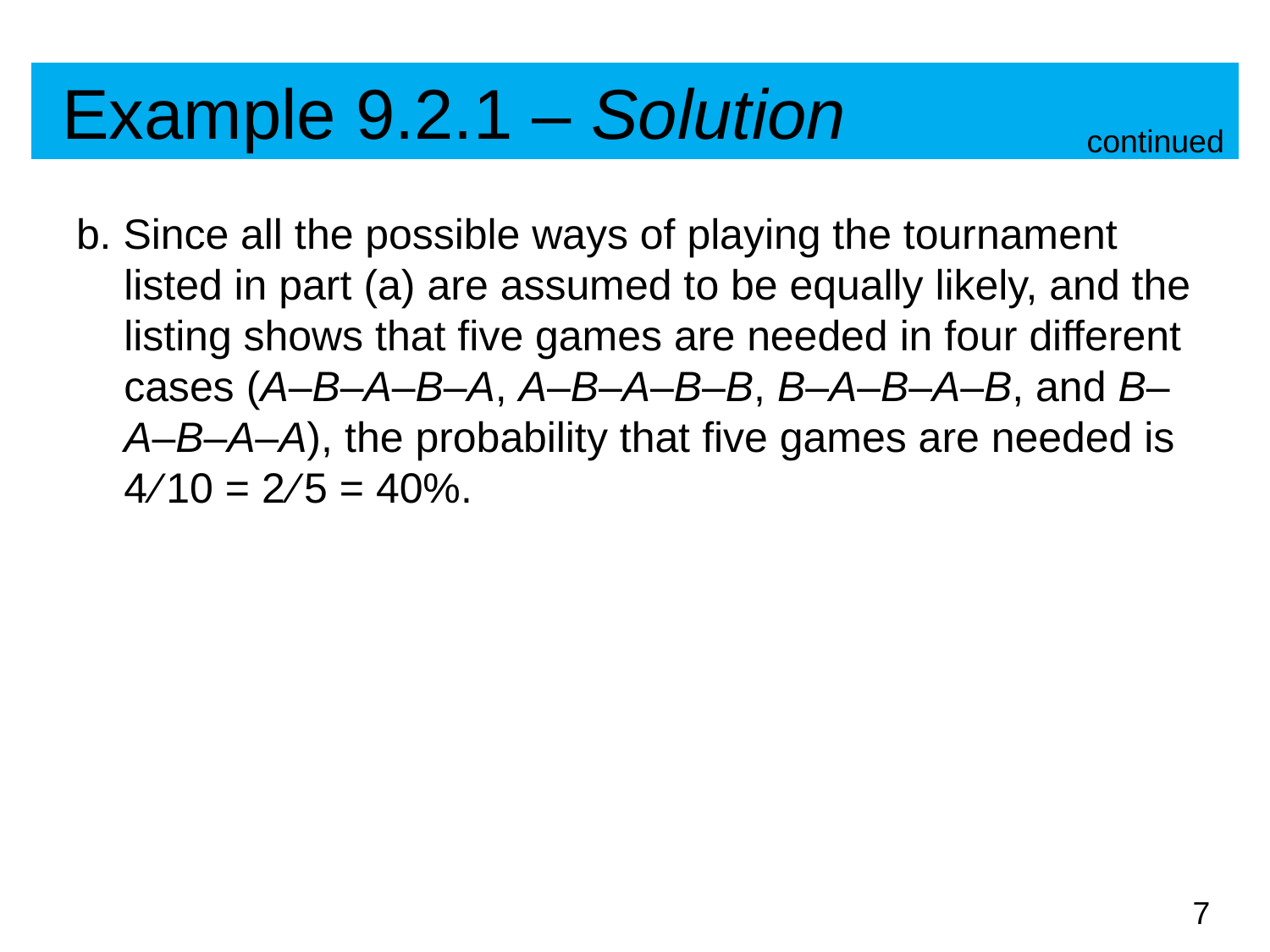

# Example 9.2.1 – Solution
continued
b. Since all the possible ways of playing the tournament listed in part (a) are assumed to be equally likely, and the listing shows that five games are needed in four different cases (A–B–A–B–A, A–B–A–B–B, B–A–B–A–B, and B–A–B–A–A), the probability that five games are needed is 4 ∕ 10 = 2 ∕ 5 = 40%.